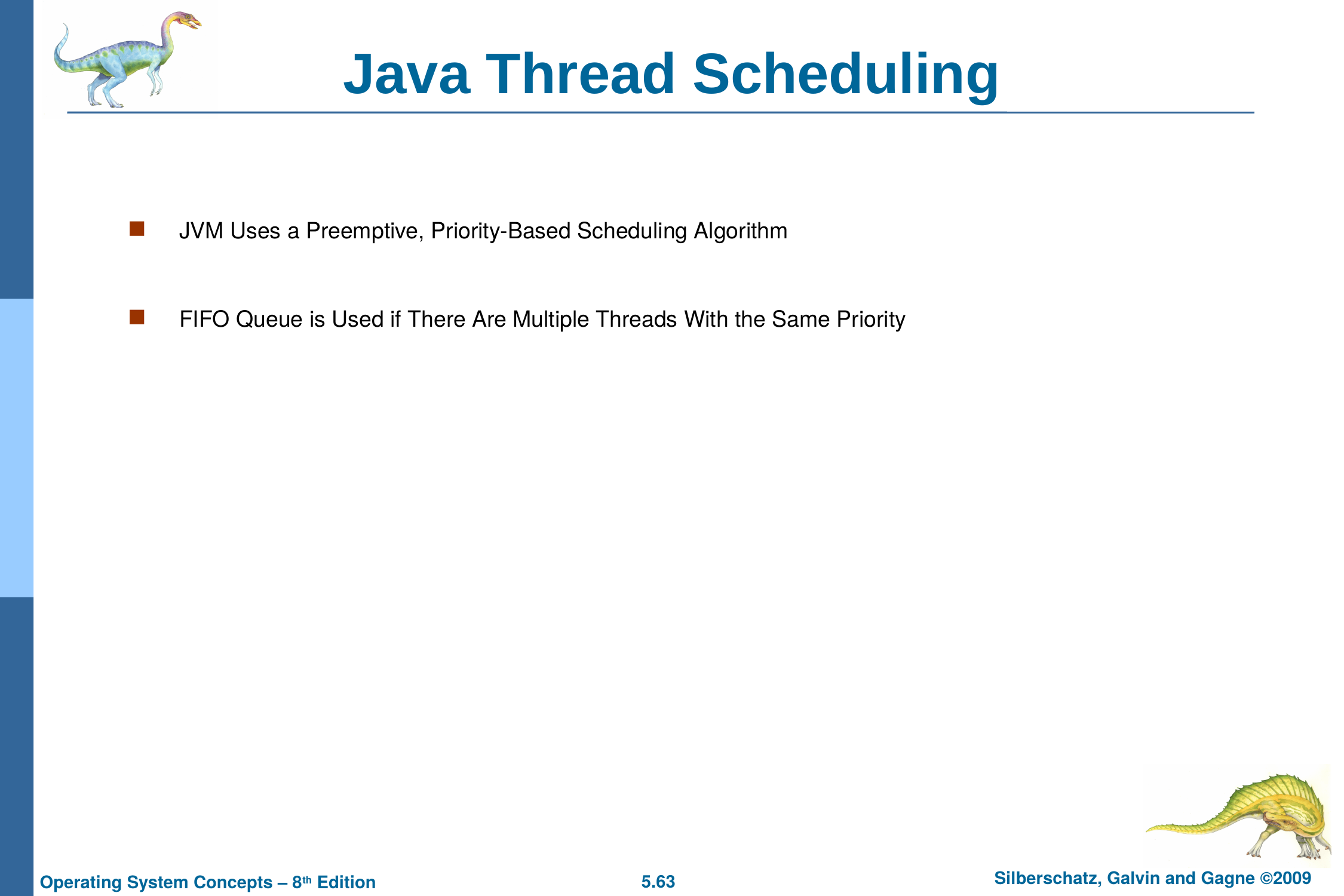

# Java Thread Scheduling
JVM Uses a Preemptive, Priority-Based Scheduling Algorithm
FIFO Queue is Used if There Are Multiple Threads With the Same Priority